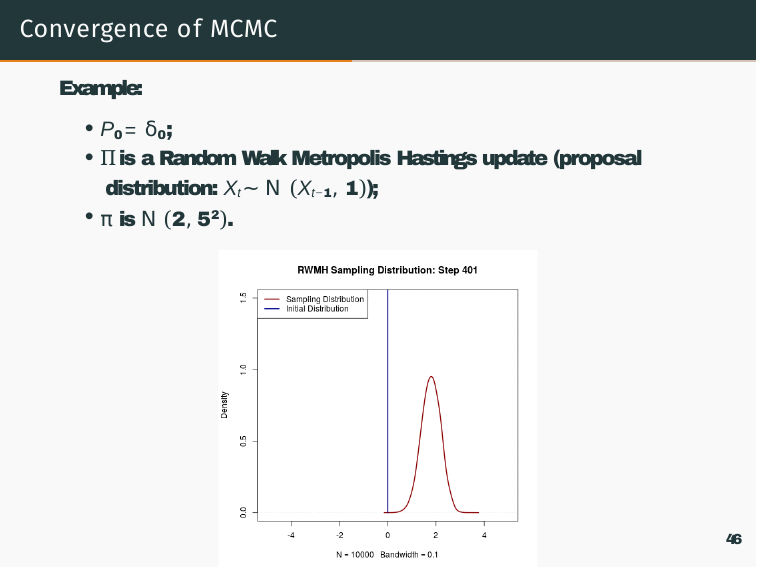

# Convergence of MCMC

Example:
P0 = δ0;
Π is a Random Walk Metropolis Hastings update (proposal  distribution: Xt ∼ N (Xt−1, 1));
π is N (2, 52).

46